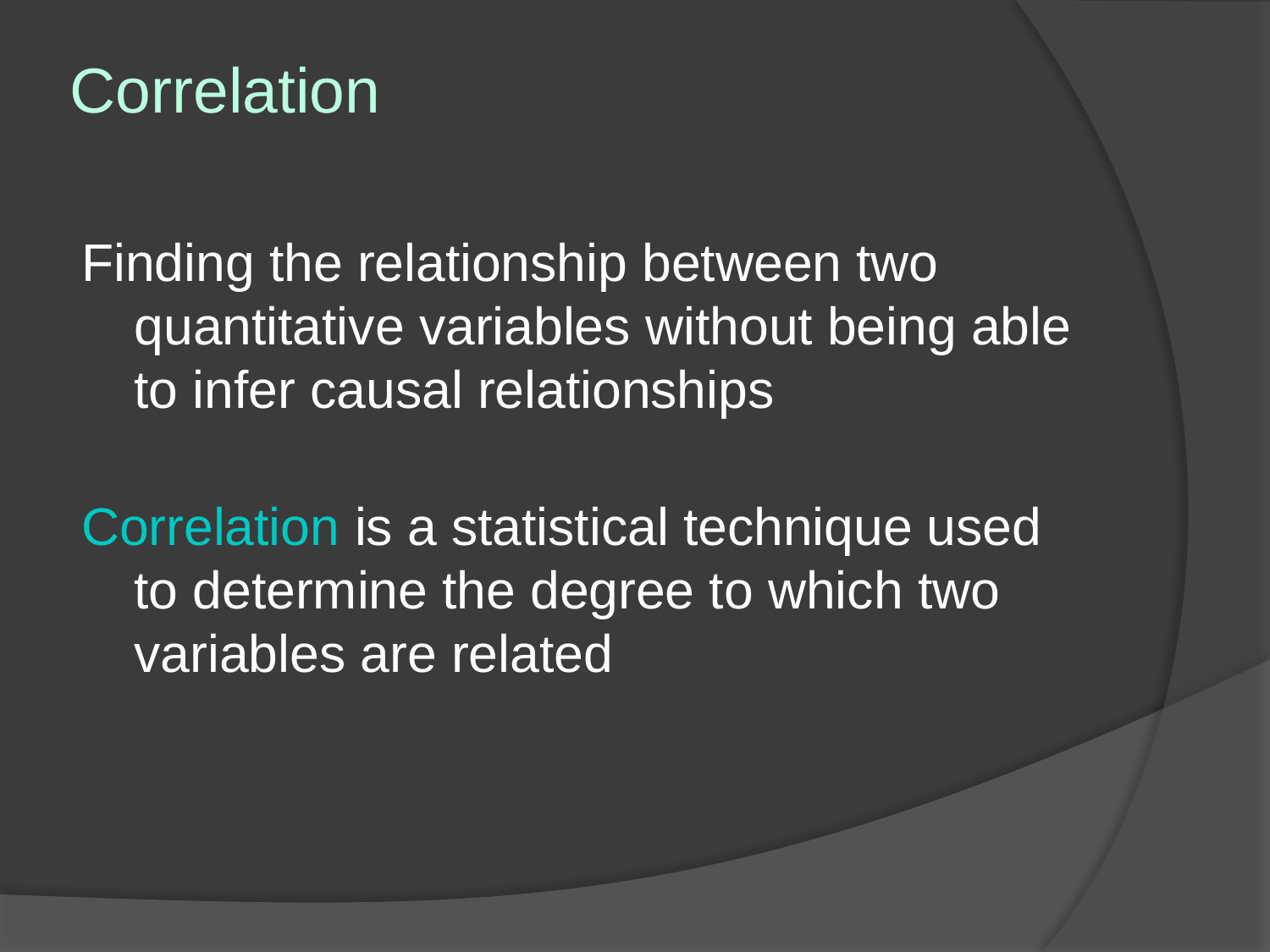

# Correlation
Finding the relationship between two quantitative variables without being able to infer causal relationships
Correlation is a statistical technique used to determine the degree to which two variables are related